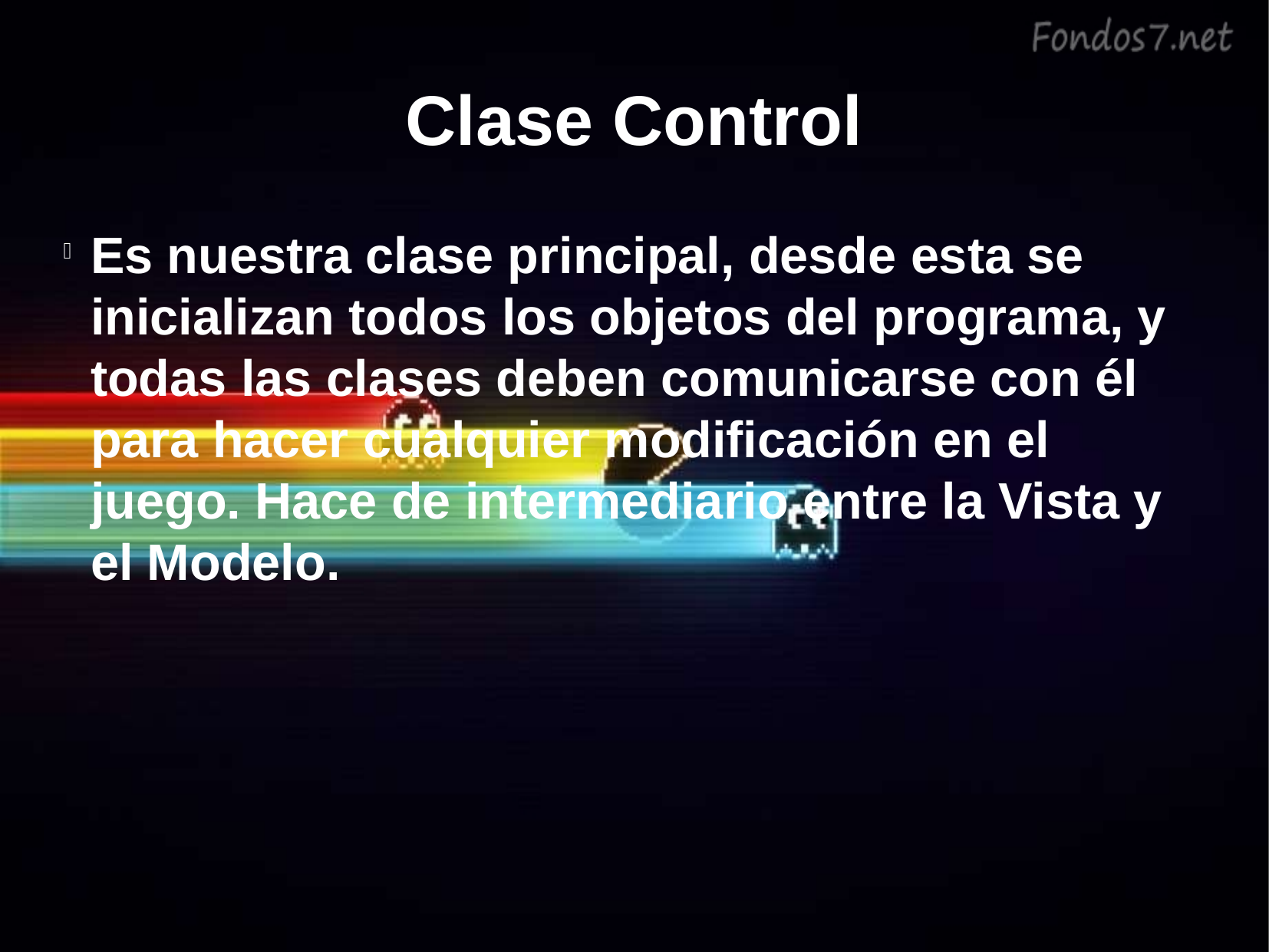

Clase Control
Es nuestra clase principal, desde esta se inicializan todos los objetos del programa, y todas las clases deben comunicarse con él para hacer cualquier modificación en el juego. Hace de intermediario entre la Vista y el Modelo.